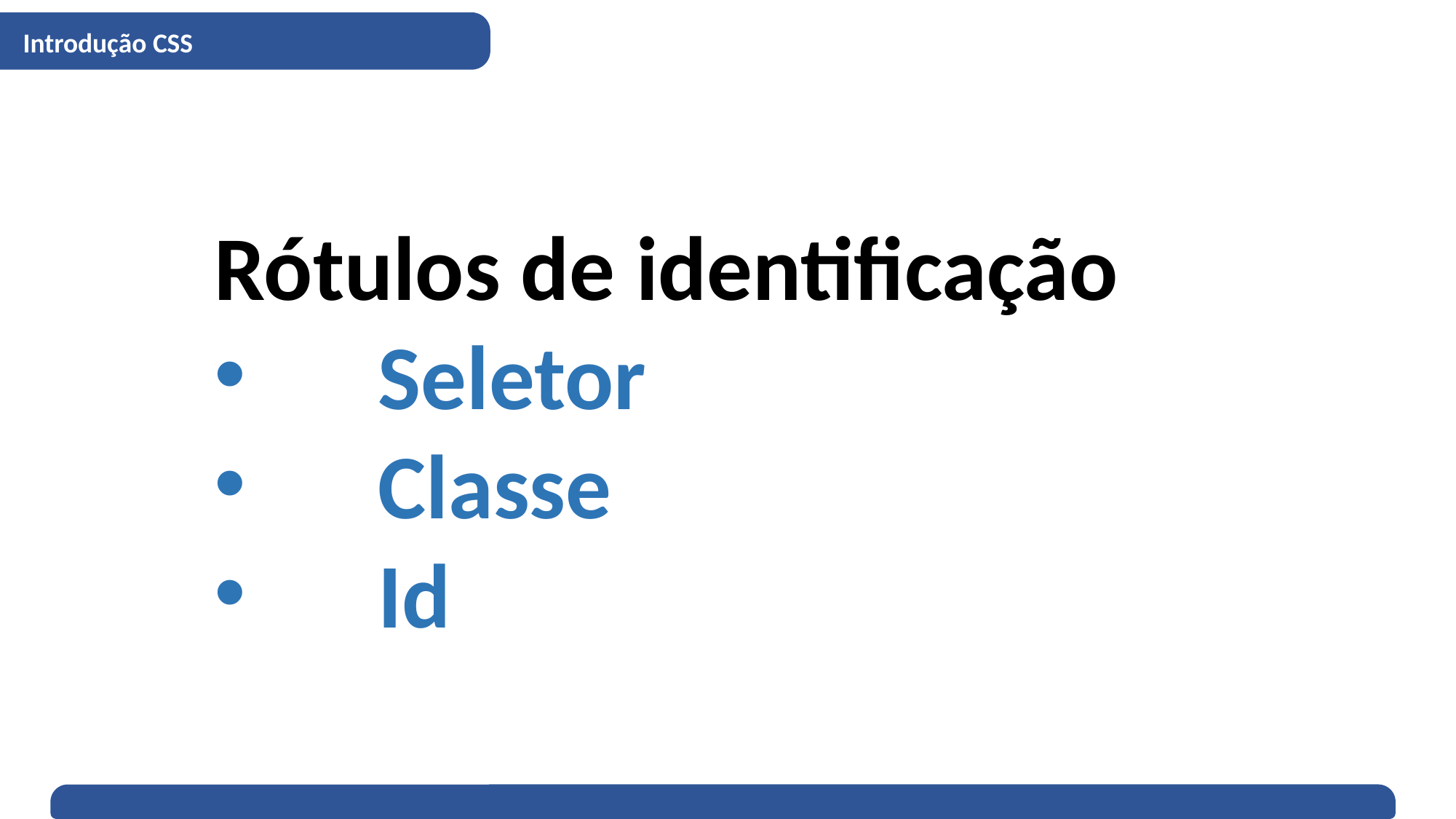

Introdução CSS
Rótulos de identificação
Seletor
Classe
Id